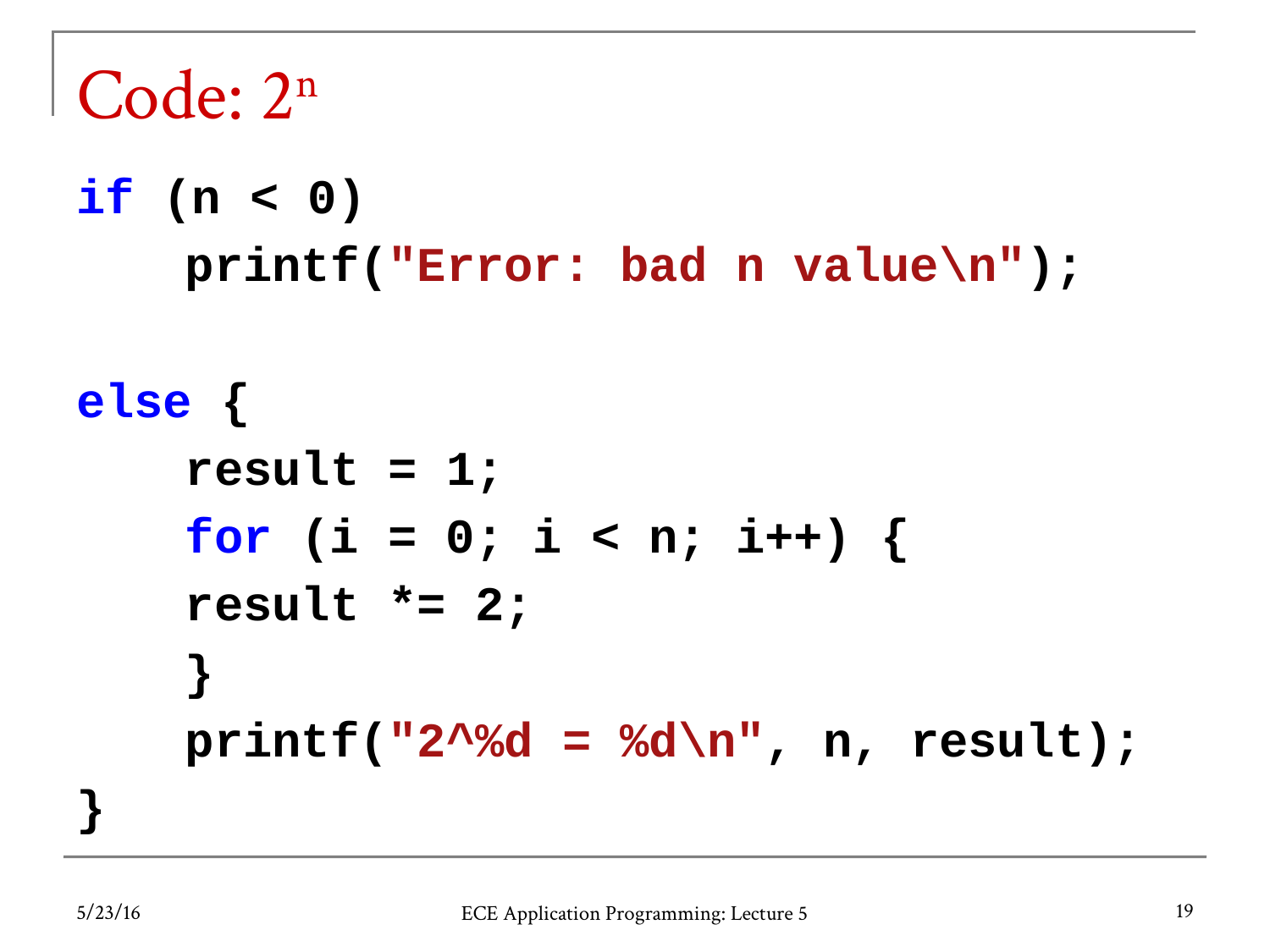

# Code: 2n
if (n < 0)
	printf("Error: bad n value\n");

else {
	result = 1;
	for (i = 0; i < n; i++) {
		result *= 2;
	}
	printf("2^%d = %d\n", n, result);
}
5/23/16
19
ECE Application Programming: Lecture 5